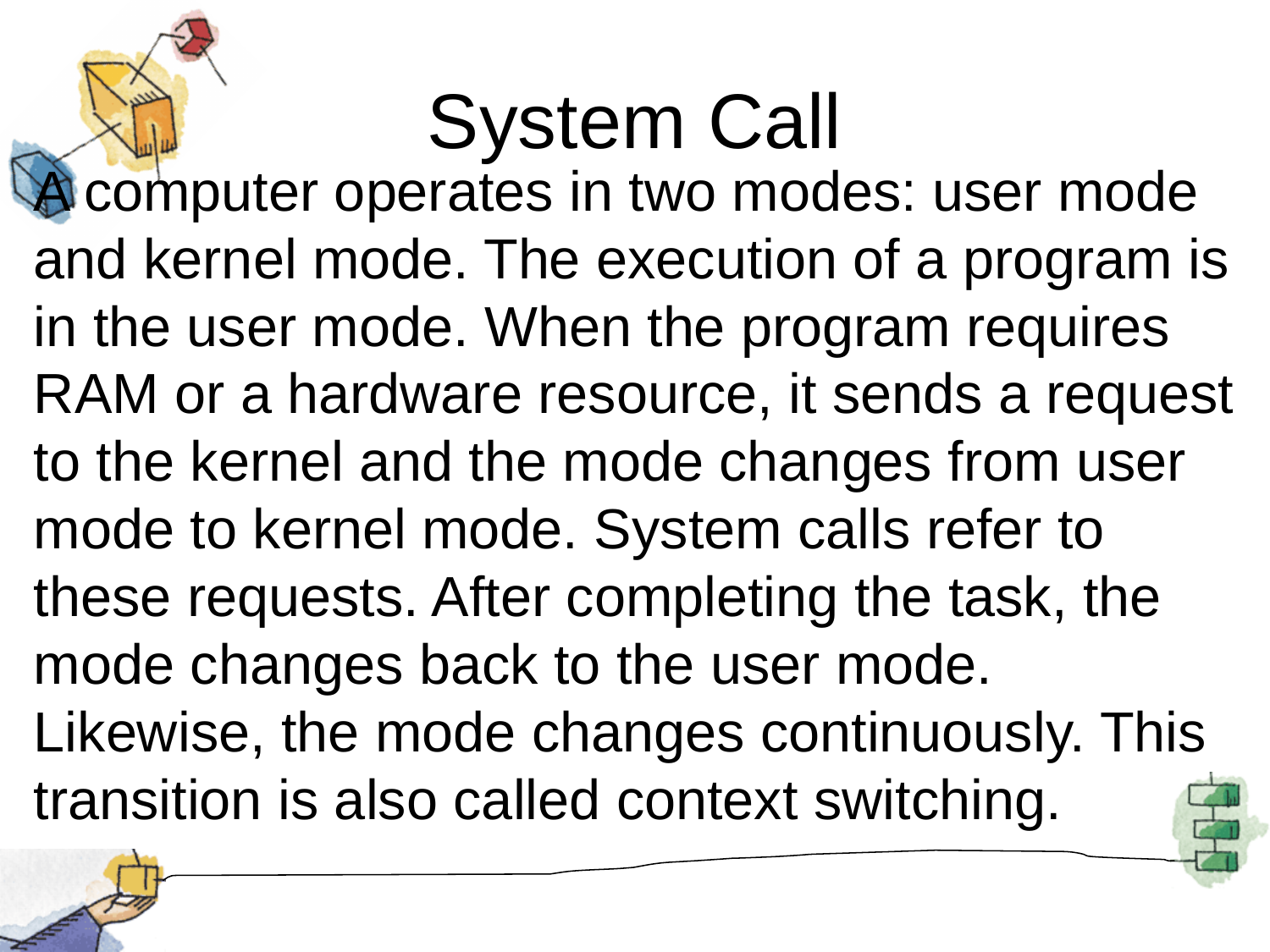

# System Call
A computer operates in two modes: user mode and kernel mode. The execution of a program is in the user mode. When the program requires RAM or a hardware resource, it sends a request to the kernel and the mode changes from user mode to kernel mode. System calls refer to these requests. After completing the task, the mode changes back to the user mode. Likewise, the mode changes continuously. This transition is also called context switching.